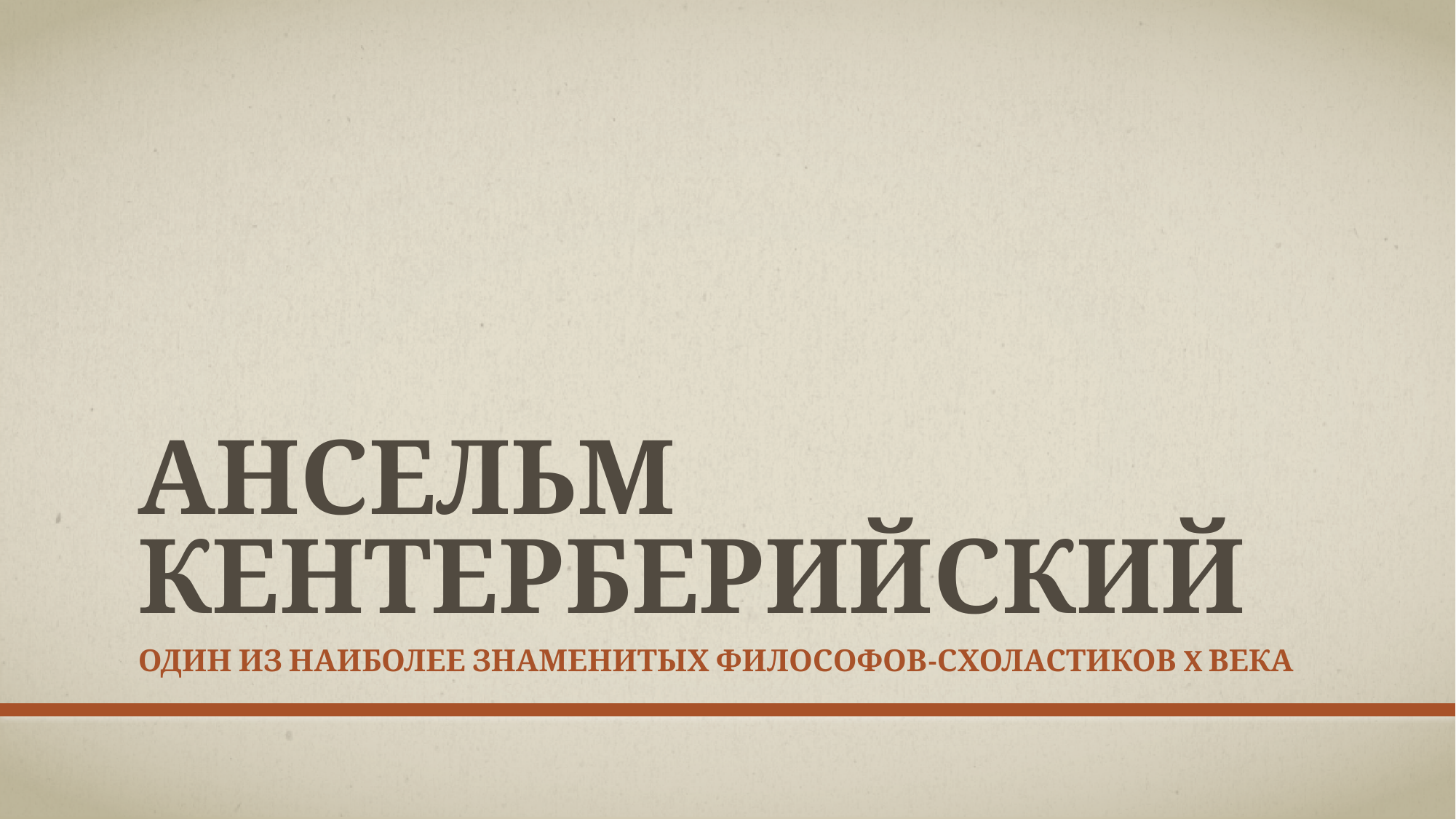

# Ансельм Кентерберийский
Один из наиболее знаменитых философов-схоластиков X века